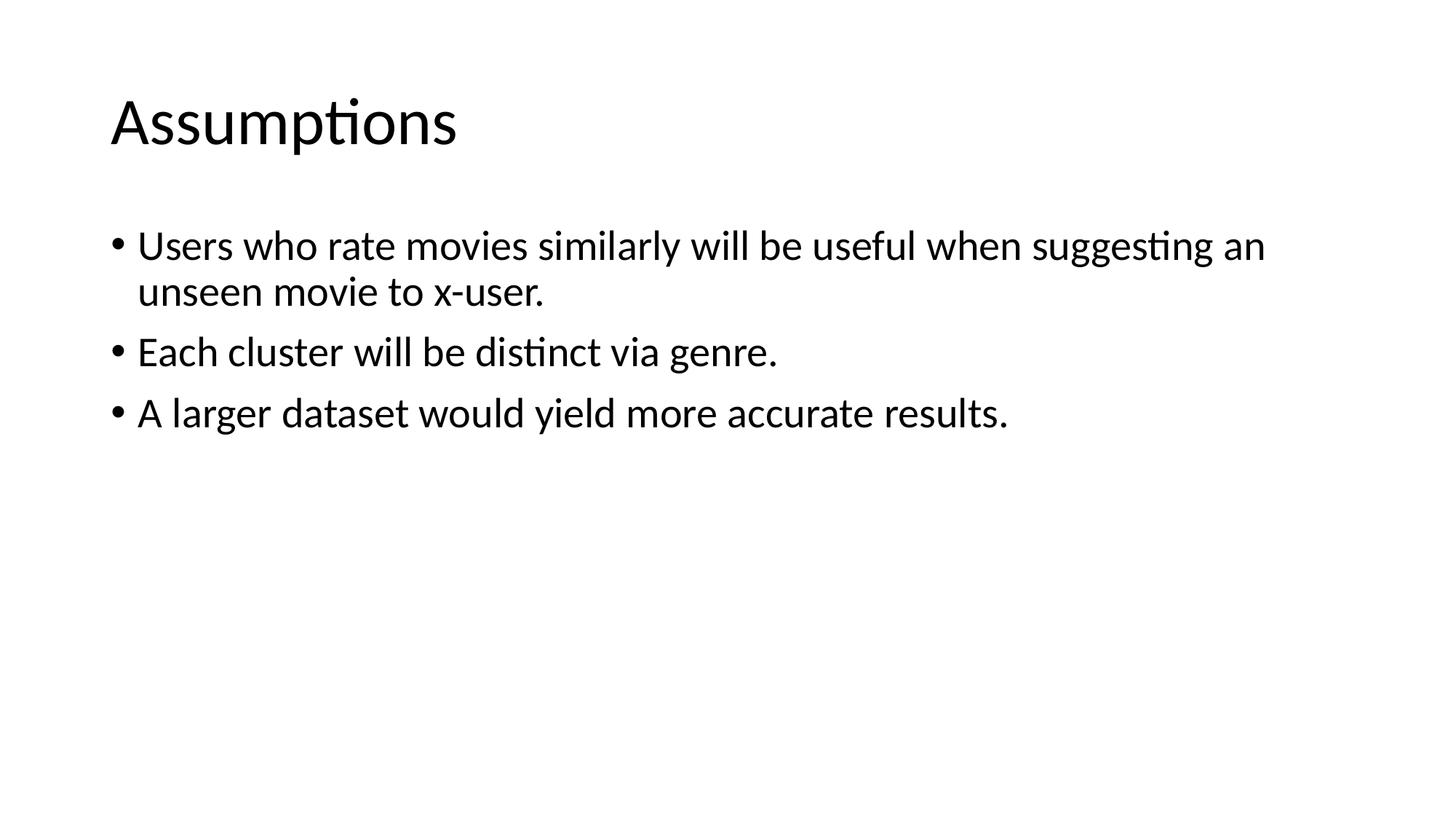

# Assumptions
Users who rate movies similarly will be useful when suggesting an unseen movie to x-user.
Each cluster will be distinct via genre.
A larger dataset would yield more accurate results.